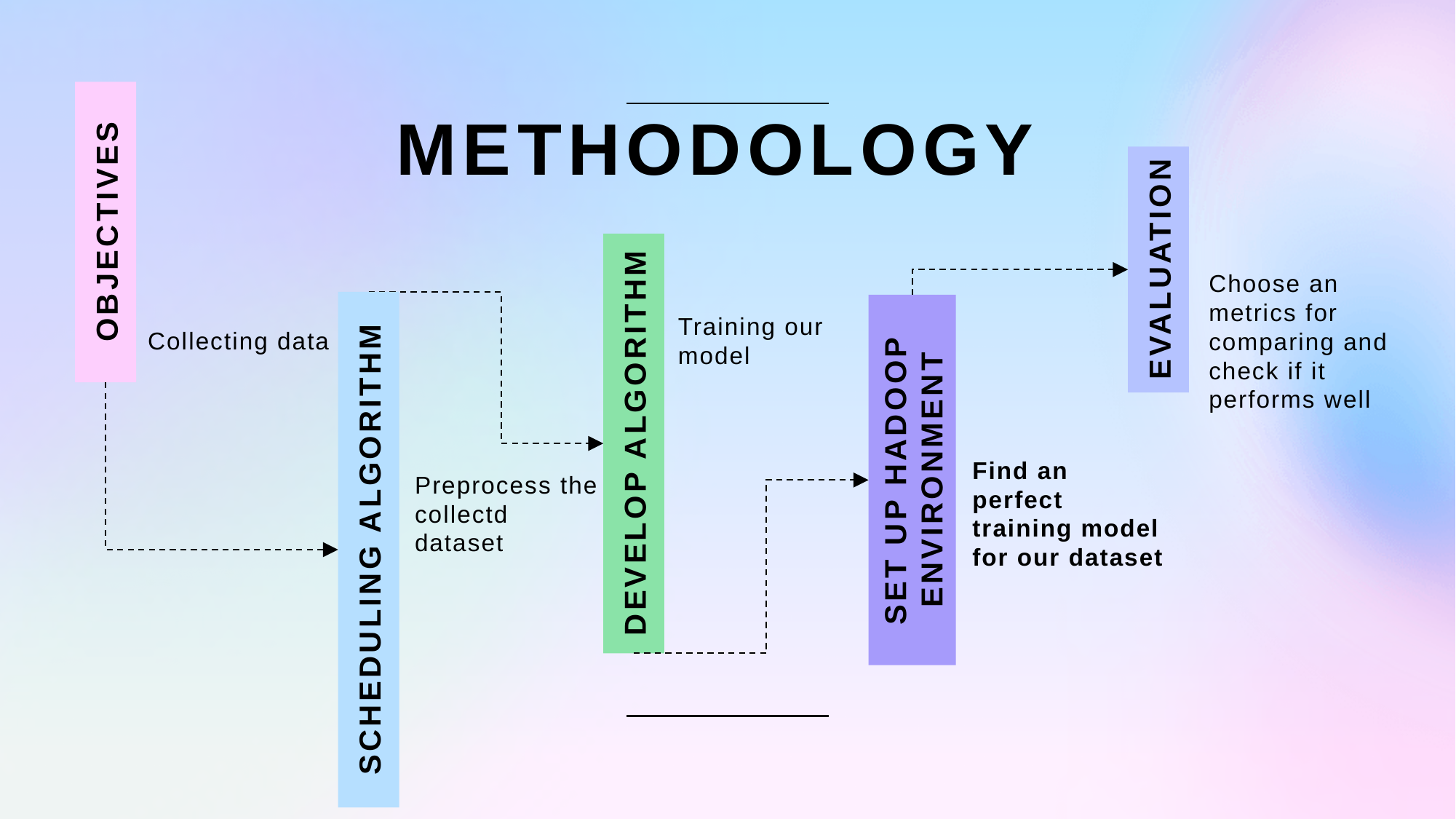

# methodology
Objectives
Collecting data
Training our model
Choose an metrics for comparing and check if it performs well
Evaluation
Preprocess the collectd dataset
Find an perfect training model for our dataset
Develop Algorithm
Set Up Hadoop Environment
Scheduling Algorithm
9